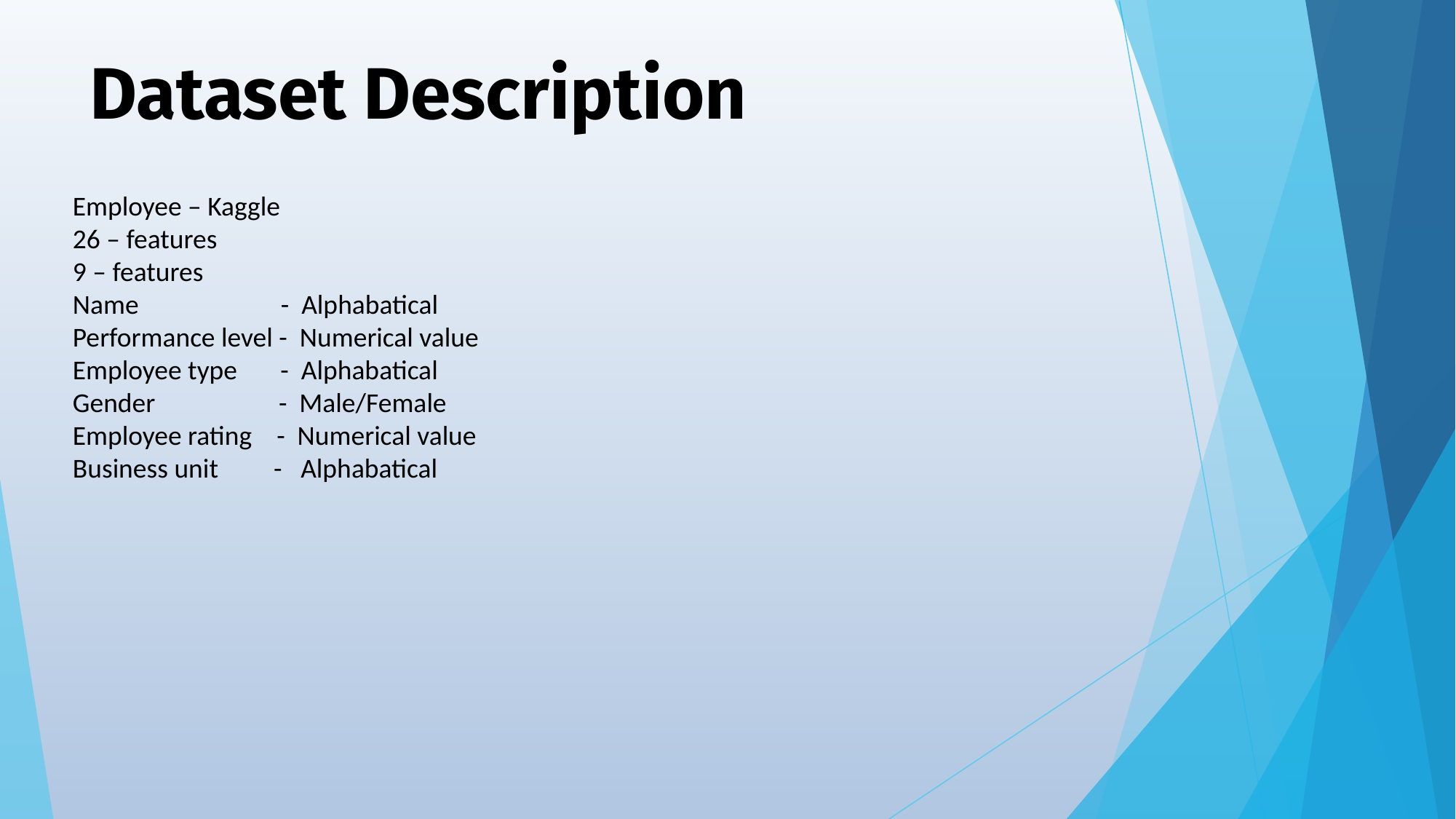

# Dataset Description
Employee – Kaggle
26 – features
9 – features
Name                       -  Alphabatical
Performance level -  Numerical value
Employee type       -  Alphabatical
Gender                    -  Male/Female
Employee rating    -  Numerical value
Business unit         -   Alphabatical